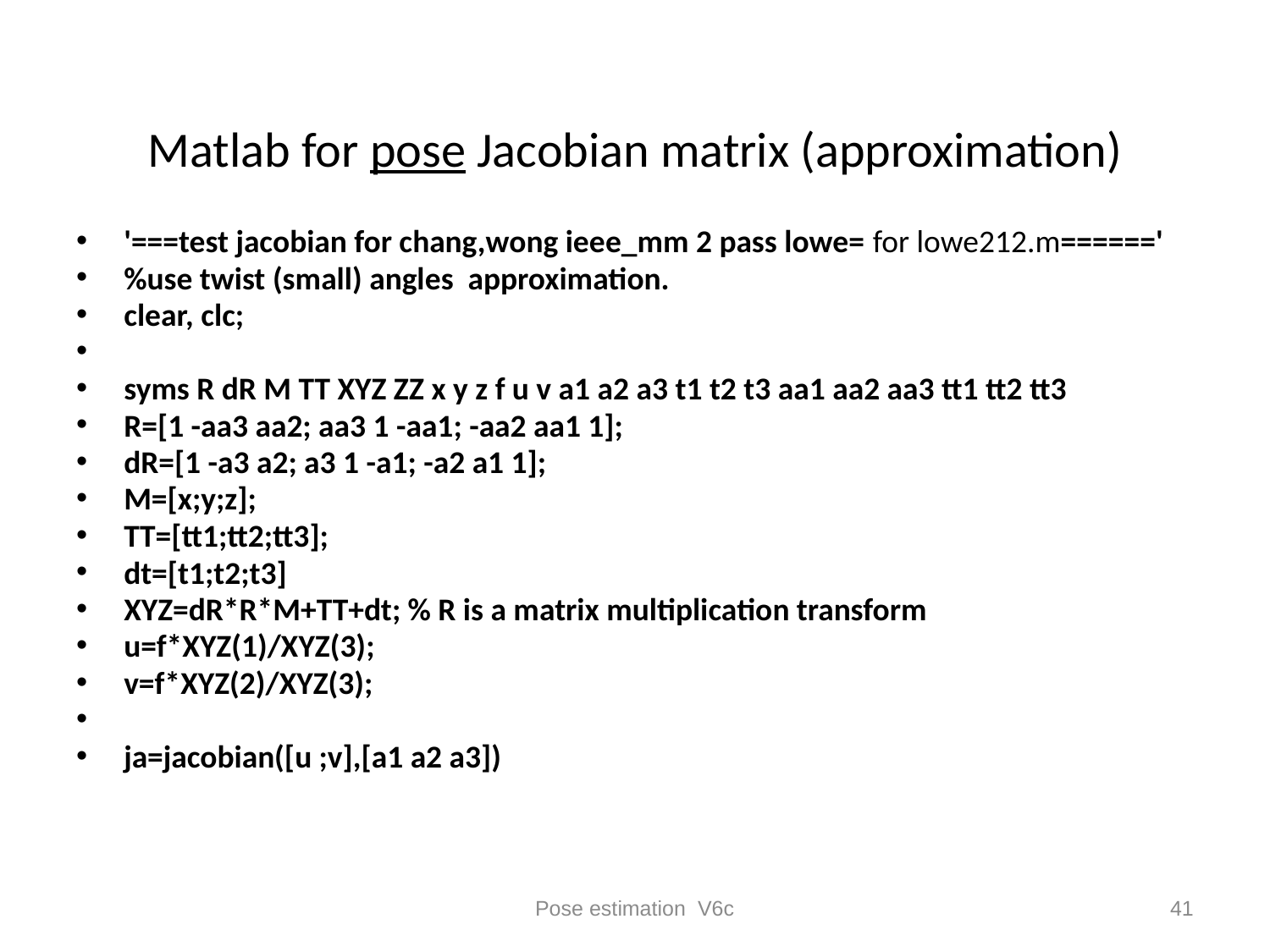

# Matlab for pose Jacobian matrix (approximation)
'===test jacobian for chang,wong ieee_mm 2 pass lowe= for lowe212.m======'
%use twist (small) angles  approximation.
clear, clc;

syms R dR M TT XYZ ZZ x y z f u v a1 a2 a3 t1 t2 t3 aa1 aa2 aa3 tt1 tt2 tt3
R=[1 -aa3 aa2; aa3 1 -aa1; -aa2 aa1 1];
dR=[1 -a3 a2; a3 1 -a1; -a2 a1 1];
M=[x;y;z];
TT=[tt1;tt2;tt3];
dt=[t1;t2;t3]
XYZ=dR*R*M+TT+dt; % R is a matrix multiplication transform
u=f*XYZ(1)/XYZ(3);
v=f*XYZ(2)/XYZ(3);

ja=jacobian([u ;v],[a1 a2 a3])

Pose estimation  V6c
41